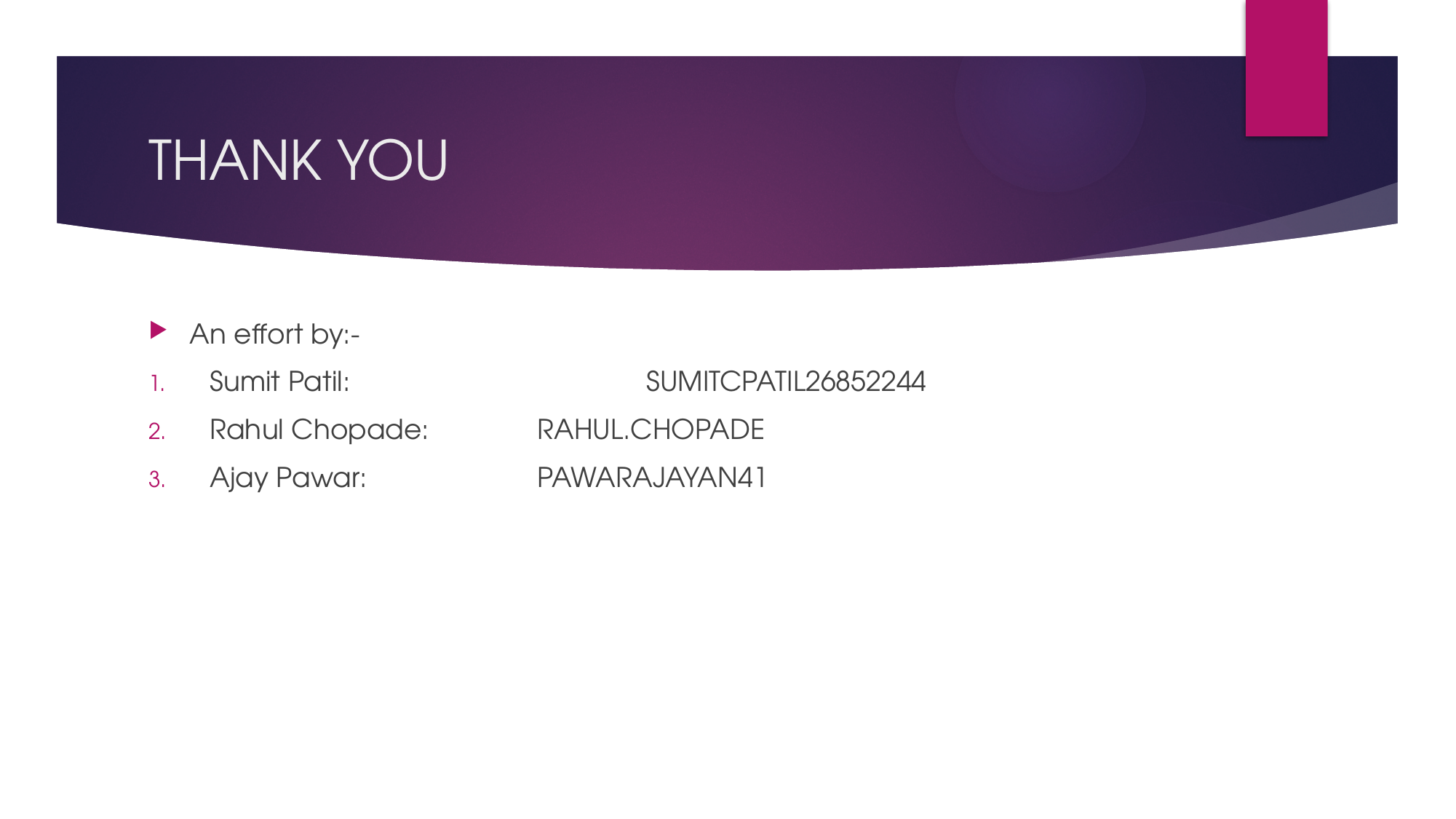

# THANK YOU
An effort by:-
Sumit Patil: 			SUMITCPATIL26852244
Rahul Chopade:	RAHUL.CHOPADE
Ajay Pawar:		PAWARAJAYAN41